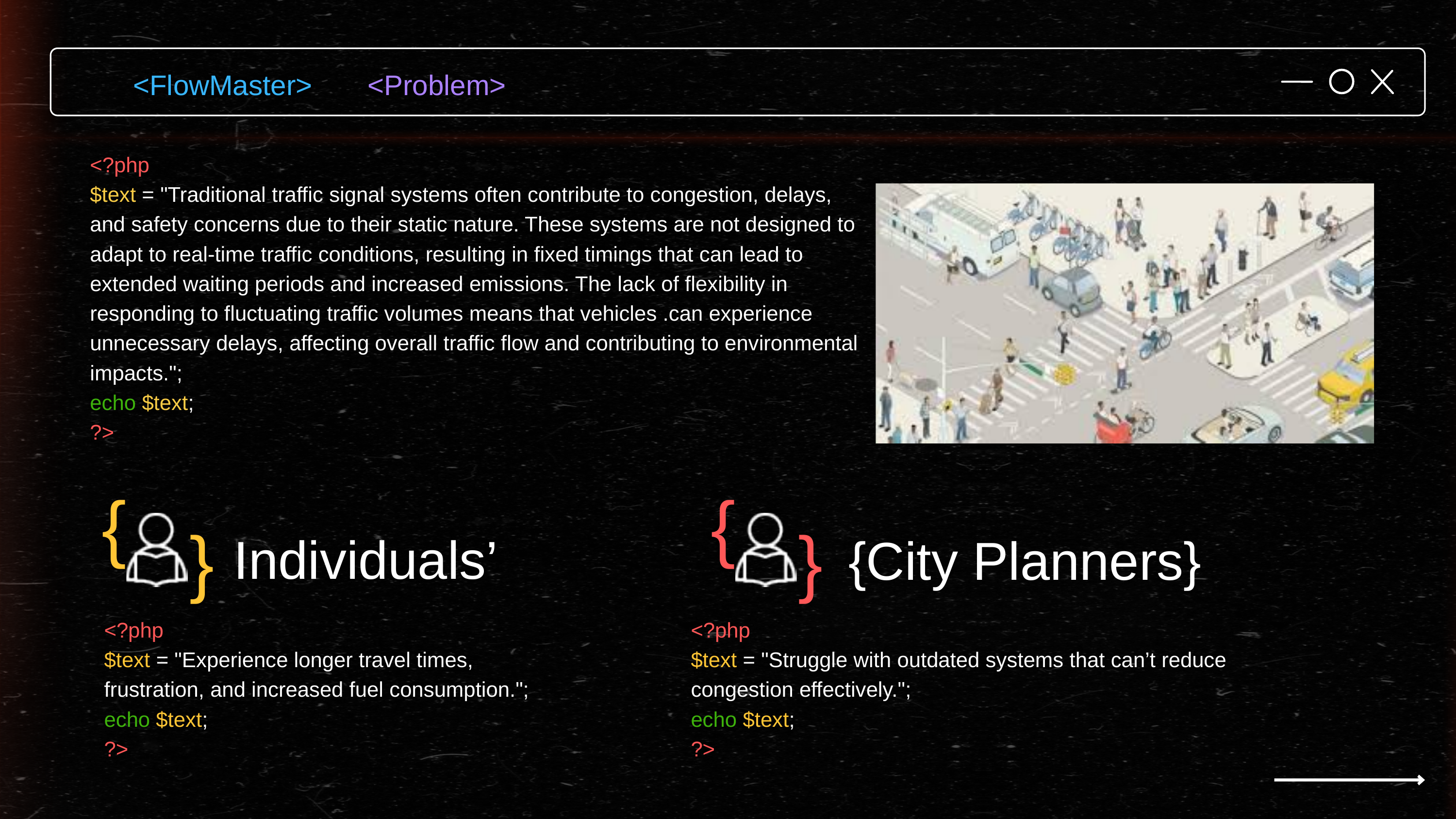

<FlowMaster>       <Problem>

<?php
$text = "Traditional traffic signal systems often contribute to congestion, delays, and safety concerns due to their static nature. These systems are not designed to adapt to real-time traffic conditions, resulting in fixed timings that can lead to extended waiting periods and increased emissions. The lack of flexibility in responding to fluctuating traffic volumes means that vehicles .can experience unnecessary delays, affecting overall traffic flow and contributing to environmental impacts.";
echo $text;
?>

}
}
}
}

Individuals’
{City Planners}
<?php
$text = "Experience longer travel times, frustration, and increased fuel consumption.";
echo $text;
?>

<?php
$text = "Struggle with outdated systems that can’t reduce congestion effectively.";
echo $text;
?>